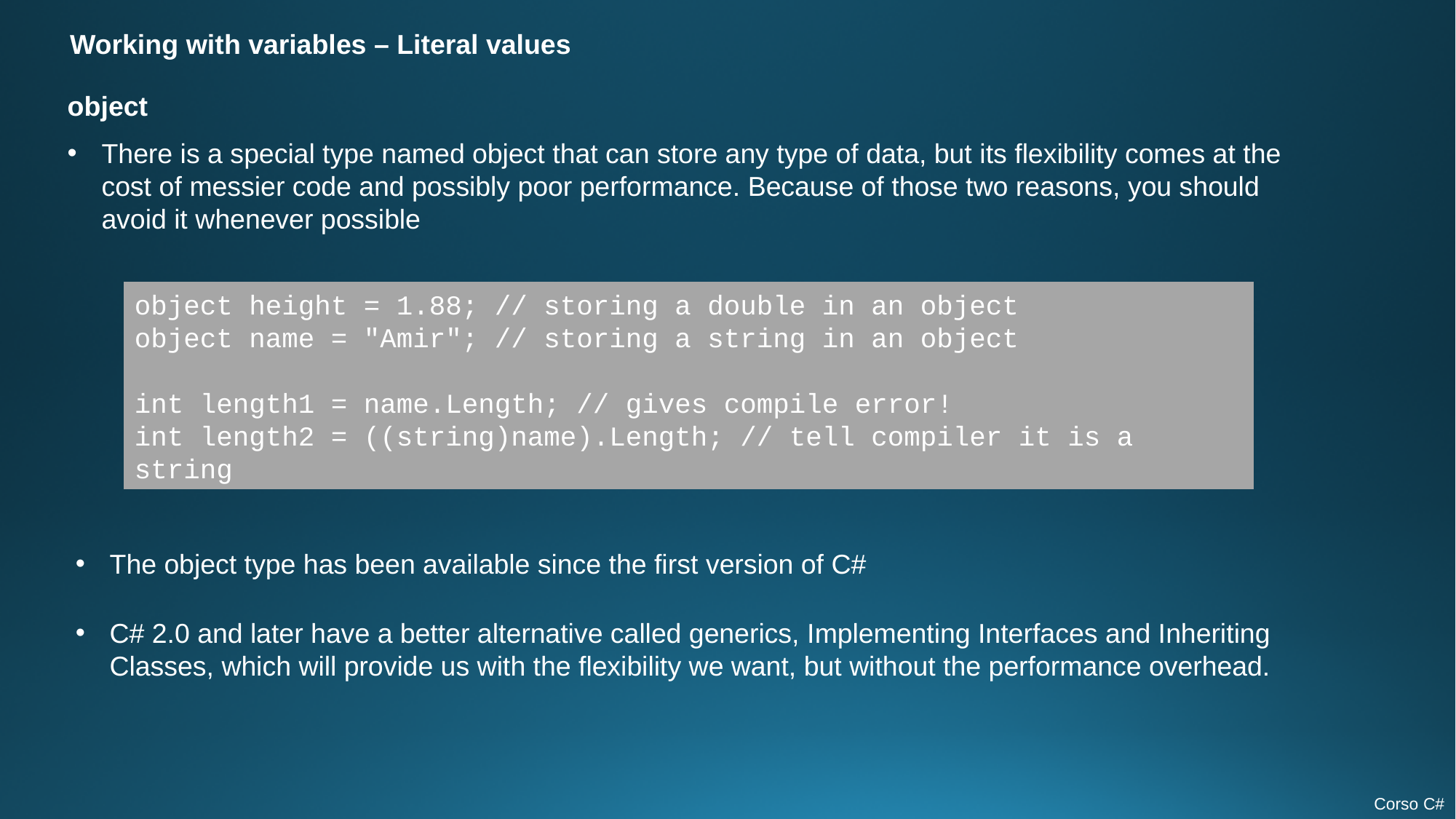

Working with variables – Literal values
object
There is a special type named object that can store any type of data, but its flexibility comes at the cost of messier code and possibly poor performance. Because of those two reasons, you should avoid it whenever possible
object height = 1.88; // storing a double in an object
object name = "Amir"; // storing a string in an object

int length1 = name.Length; // gives compile error!
int length2 = ((string)name).Length; // tell compiler it is a string
The object type has been available since the first version of C#
C# 2.0 and later have a better alternative called generics, Implementing Interfaces and Inheriting Classes, which will provide us with the flexibility we want, but without the performance overhead.
Corso C#